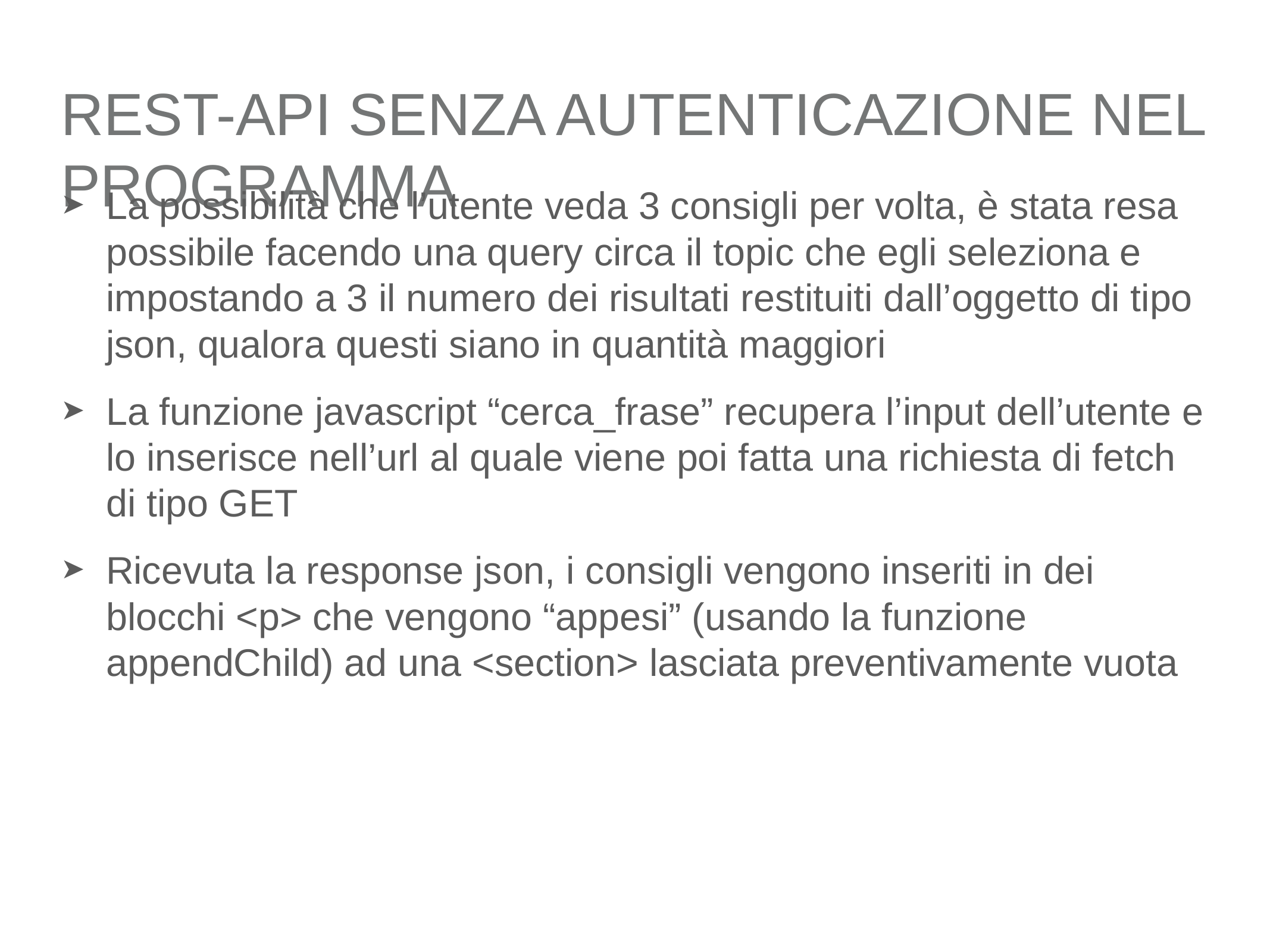

# rest-api senza autenticazione nel programma

La possibilità che l’utente veda 3 consigli per volta, è stata resa possibile facendo una query circa il topic che egli seleziona e impostando a 3 il numero dei risultati restituiti dall’oggetto di tipo json, qualora questi siano in quantità maggiori
La funzione javascript “cerca_frase” recupera l’input dell’utente e lo inserisce nell’url al quale viene poi fatta una richiesta di fetch di tipo GET
Ricevuta la response json, i consigli vengono inseriti in dei blocchi <p> che vengono “appesi” (usando la funzione appendChild) ad una <section> lasciata preventivamente vuota